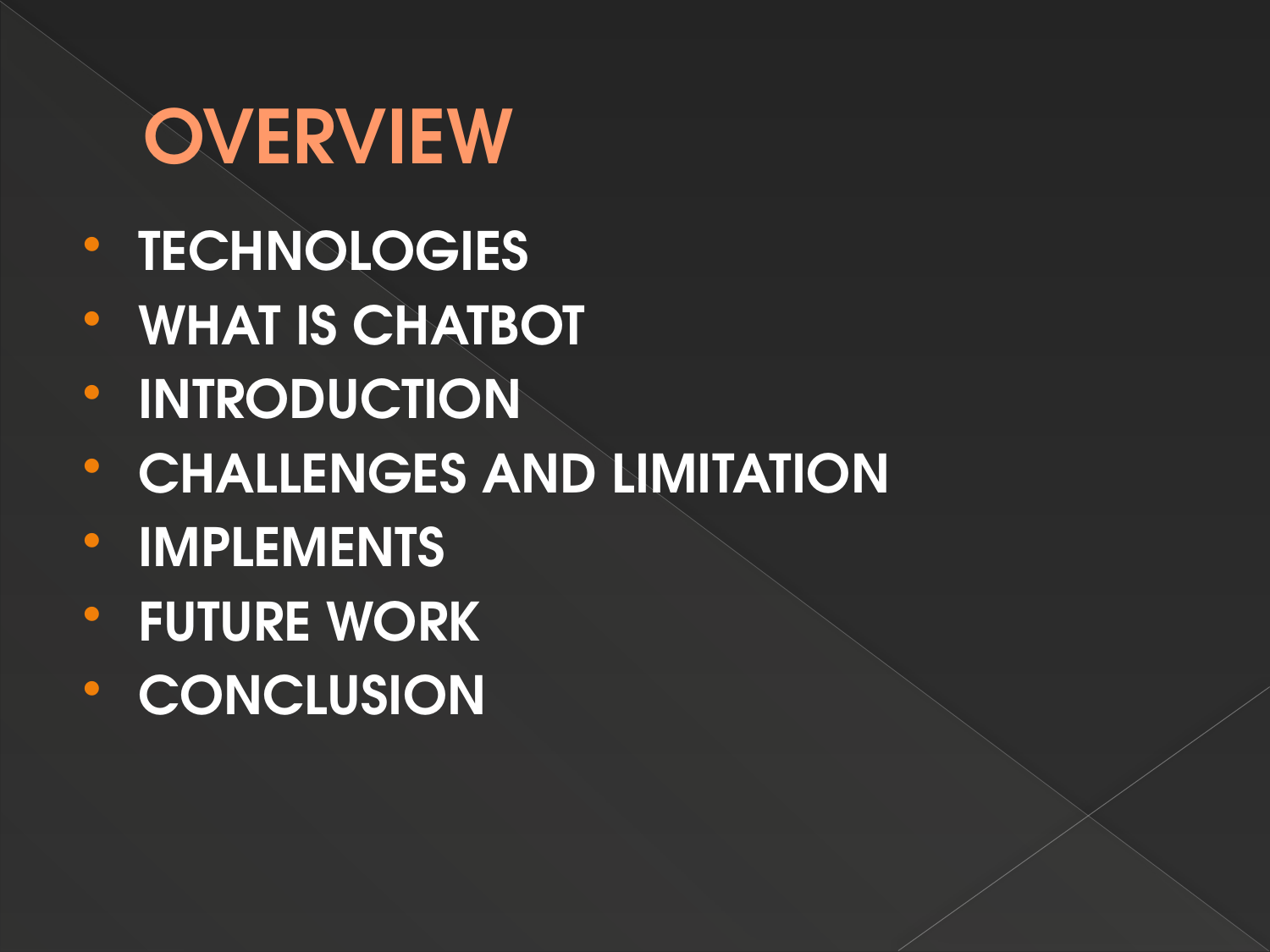

# OVERVIEW
TECHNOLOGIES
WHAT IS CHATBOT
INTRODUCTION
CHALLENGES AND LIMITATION
IMPLEMENTS
FUTURE WORK
CONCLUSION